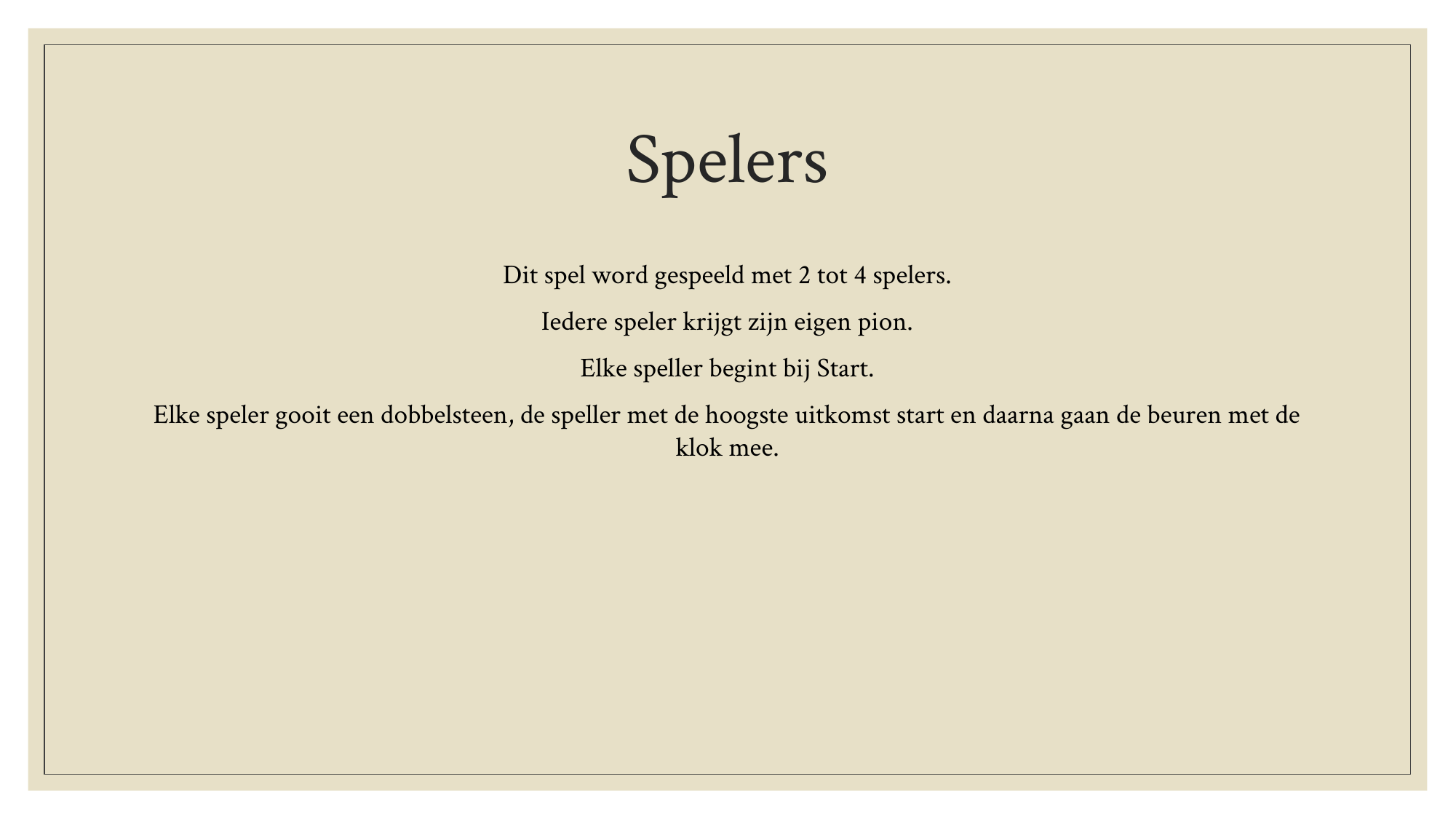

# Spelers
Dit spel word gespeeld met 2 tot 4 spelers.
Iedere speler krijgt zijn eigen pion.
Elke speller begint bij Start.
Elke speler gooit een dobbelsteen, de speller met de hoogste uitkomst start en daarna gaan de beuren met de klok mee.